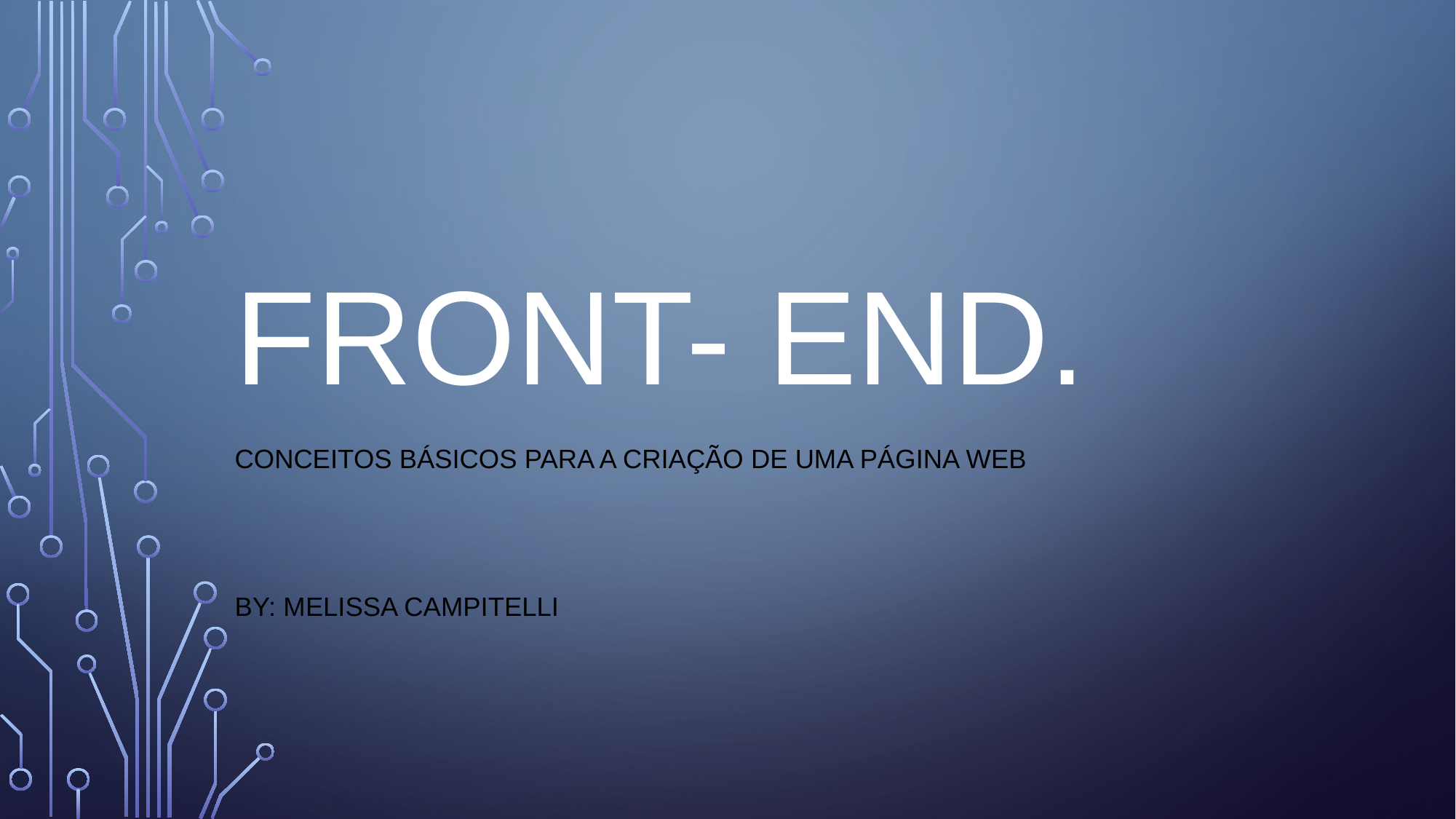

# Front- end.
Conceitos básicos para a criação de uma página web

By: melissa campitelli